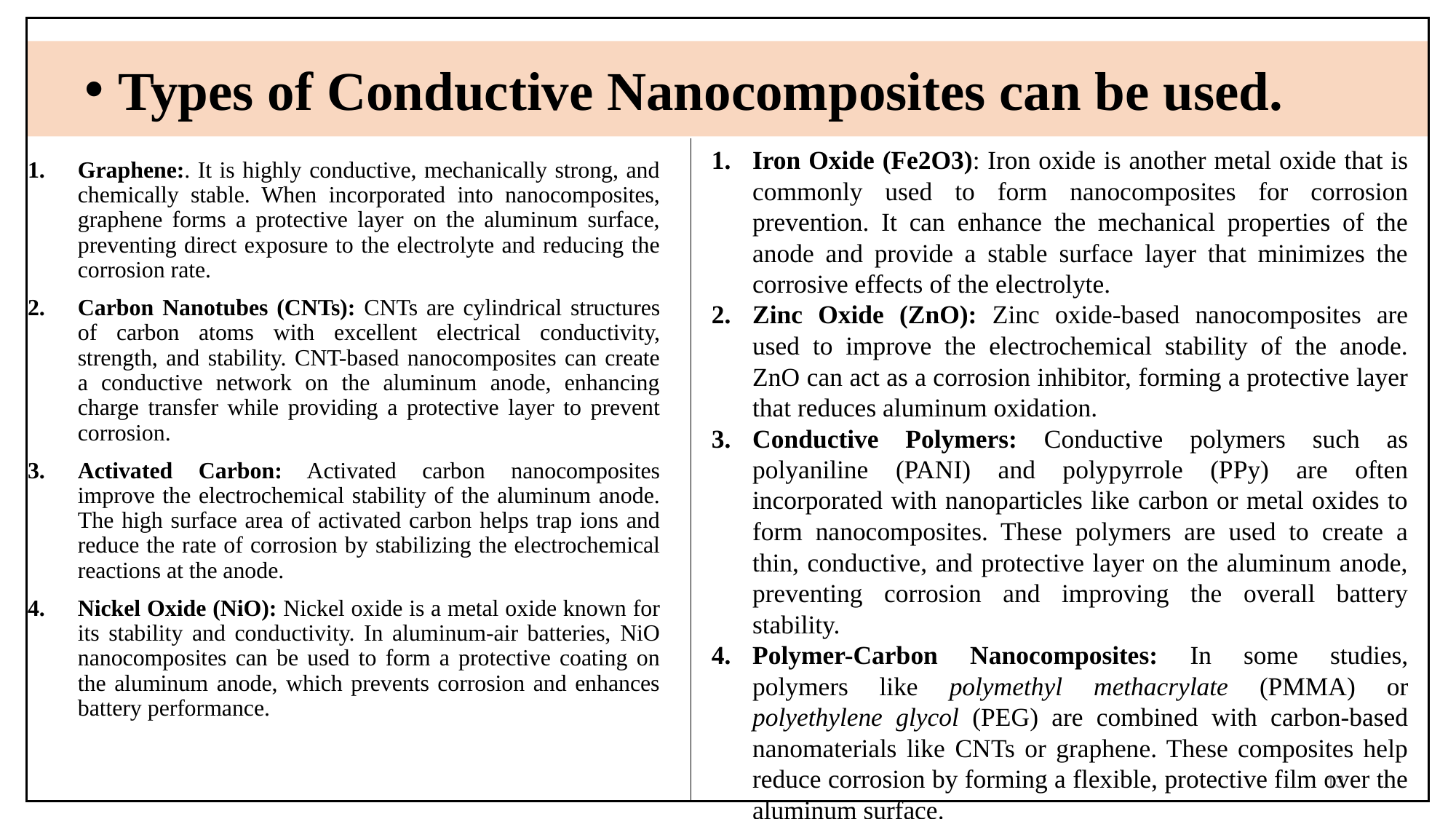

Types of Conductive Nanocomposites can be used.

Iron Oxide (Fe2O3): Iron oxide is another metal oxide that is commonly used to form nanocomposites for corrosion prevention. It can enhance the mechanical properties of the anode and provide a stable surface layer that minimizes the corrosive effects of the electrolyte.
Zinc Oxide (ZnO): Zinc oxide-based nanocomposites are used to improve the electrochemical stability of the anode. ZnO can act as a corrosion inhibitor, forming a protective layer that reduces aluminum oxidation.
Conductive Polymers: Conductive polymers such as polyaniline (PANI) and polypyrrole (PPy) are often incorporated with nanoparticles like carbon or metal oxides to form nanocomposites. These polymers are used to create a thin, conductive, and protective layer on the aluminum anode, preventing corrosion and improving the overall battery stability.
Polymer-Carbon Nanocomposites: In some studies, polymers like polymethyl methacrylate (PMMA) or polyethylene glycol (PEG) are combined with carbon-based nanomaterials like CNTs or graphene. These composites help reduce corrosion by forming a flexible, protective film over the aluminum surface.

Graphene:. It is highly conductive, mechanically strong, and chemically stable. When incorporated into nanocomposites, graphene forms a protective layer on the aluminum surface, preventing direct exposure to the electrolyte and reducing the corrosion rate.
Carbon Nanotubes (CNTs): CNTs are cylindrical structures of carbon atoms with excellent electrical conductivity, strength, and stability. CNT-based nanocomposites can create a conductive network on the aluminum anode, enhancing charge transfer while providing a protective layer to prevent corrosion.
Activated Carbon: Activated carbon nanocomposites improve the electrochemical stability of the aluminum anode. The high surface area of activated carbon helps trap ions and reduce the rate of corrosion by stabilizing the electrochemical reactions at the anode.
Nickel Oxide (NiO): Nickel oxide is a metal oxide known for its stability and conductivity. In aluminum-air batteries, NiO nanocomposites can be used to form a protective coating on the aluminum anode, which prevents corrosion and enhances battery performance.

13